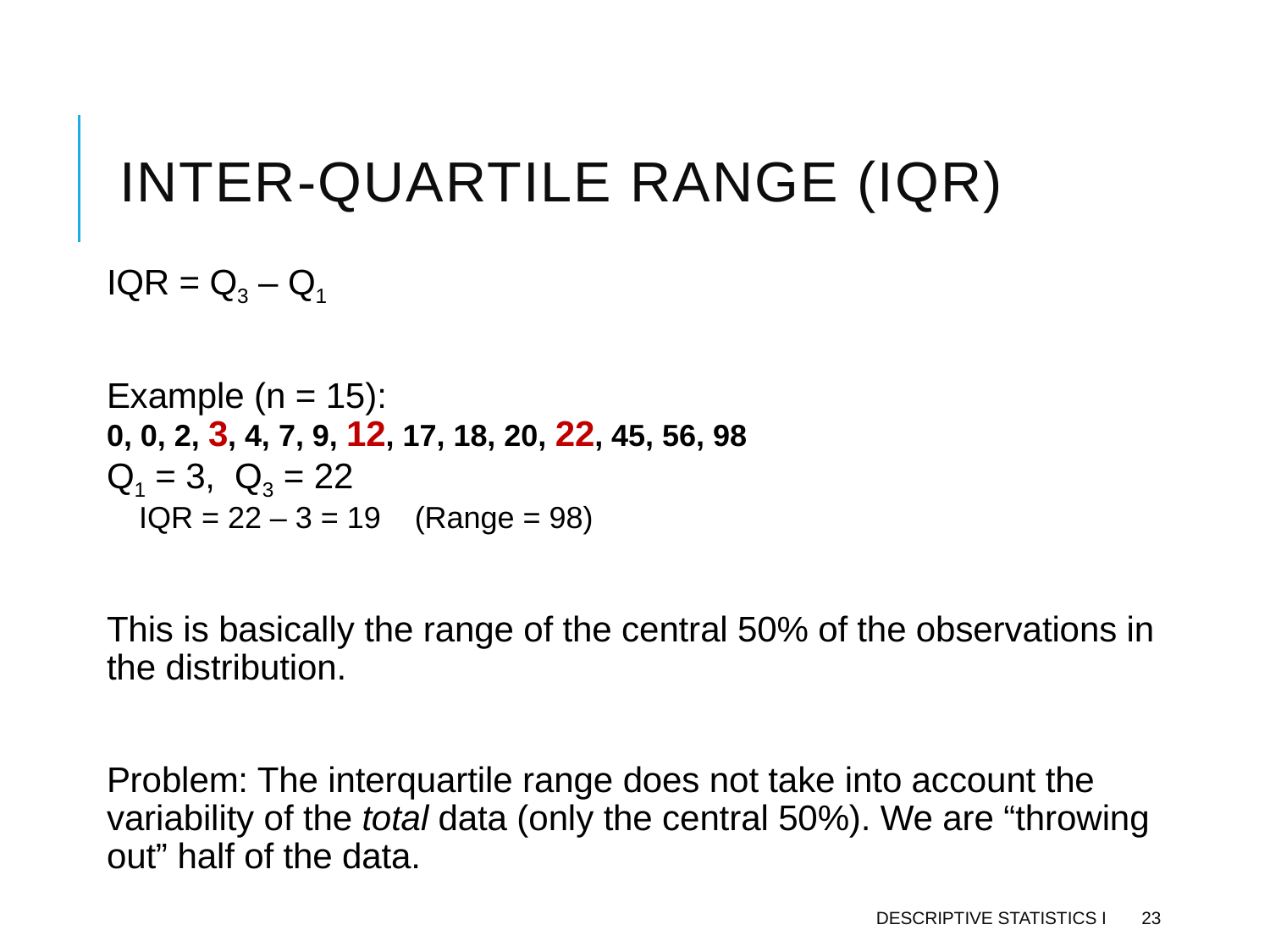

# Inter-Quartile Range (IQR)
IQR = Q3 – Q1

Example (n = 15):
0, 0, 2, 3, 4, 7, 9, 12, 17, 18, 20, 22, 45, 56, 98
Q1 = 3,  Q3 = 22
IQR = 22 – 3 = 19    (Range = 98)

This is basically the range of the central 50% of the observations in the distribution.

Problem: The interquartile range does not take into account the variability of the total data (only the central 50%). We are “throwing out” half of the data.
Descriptive Statistics I
23